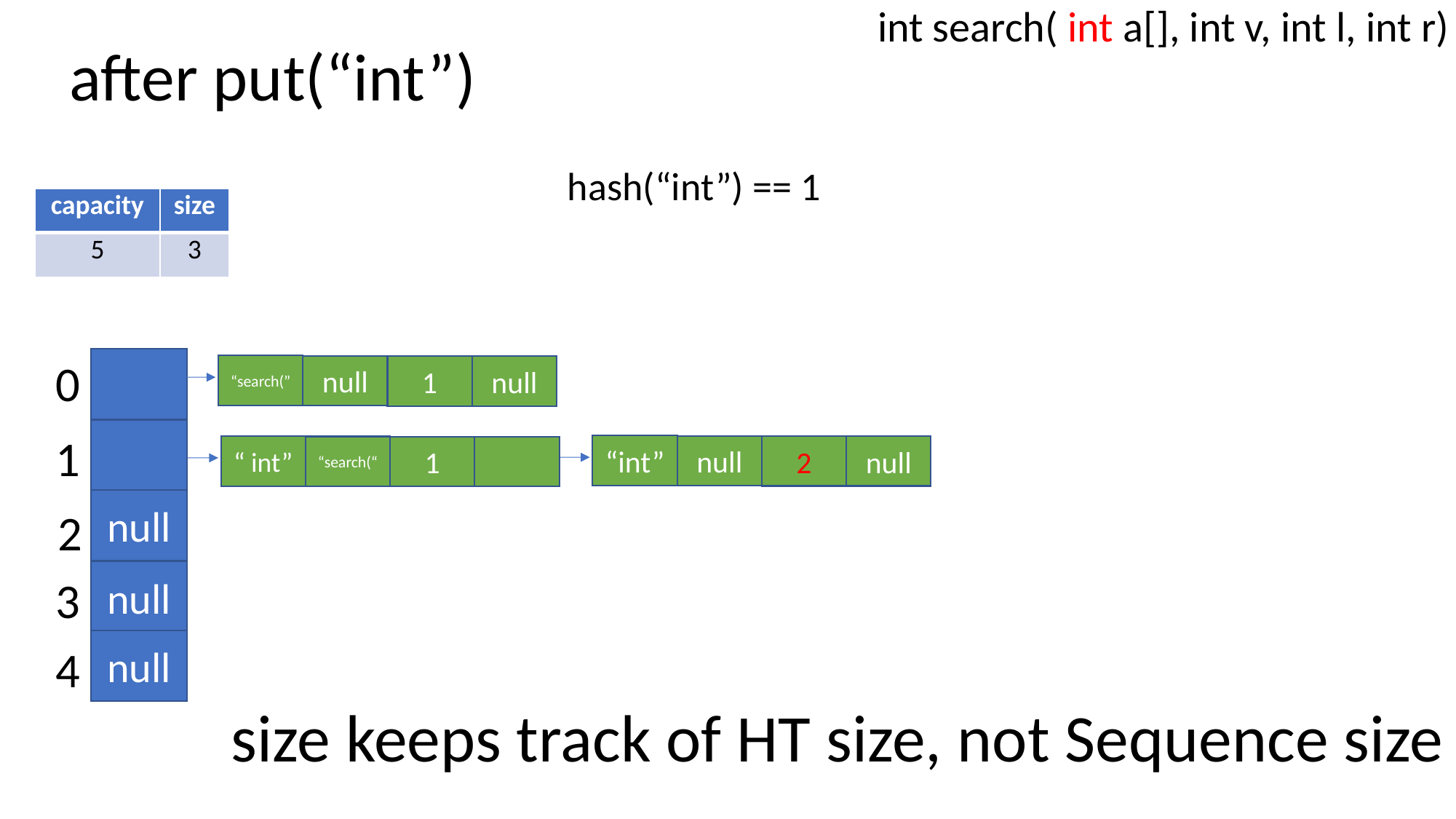

# after put(“int”)
int search( int a[], int v, int l, int r)
hash(“int”) == 1
| capacity | size |
| --- | --- |
| 5 | 3 |
0

1
null
2
null
3
“search(”
null
1
null
“int”
null
2
null
“ int”
“search(“
1

null
4
size keeps track of HT size, not Sequence size